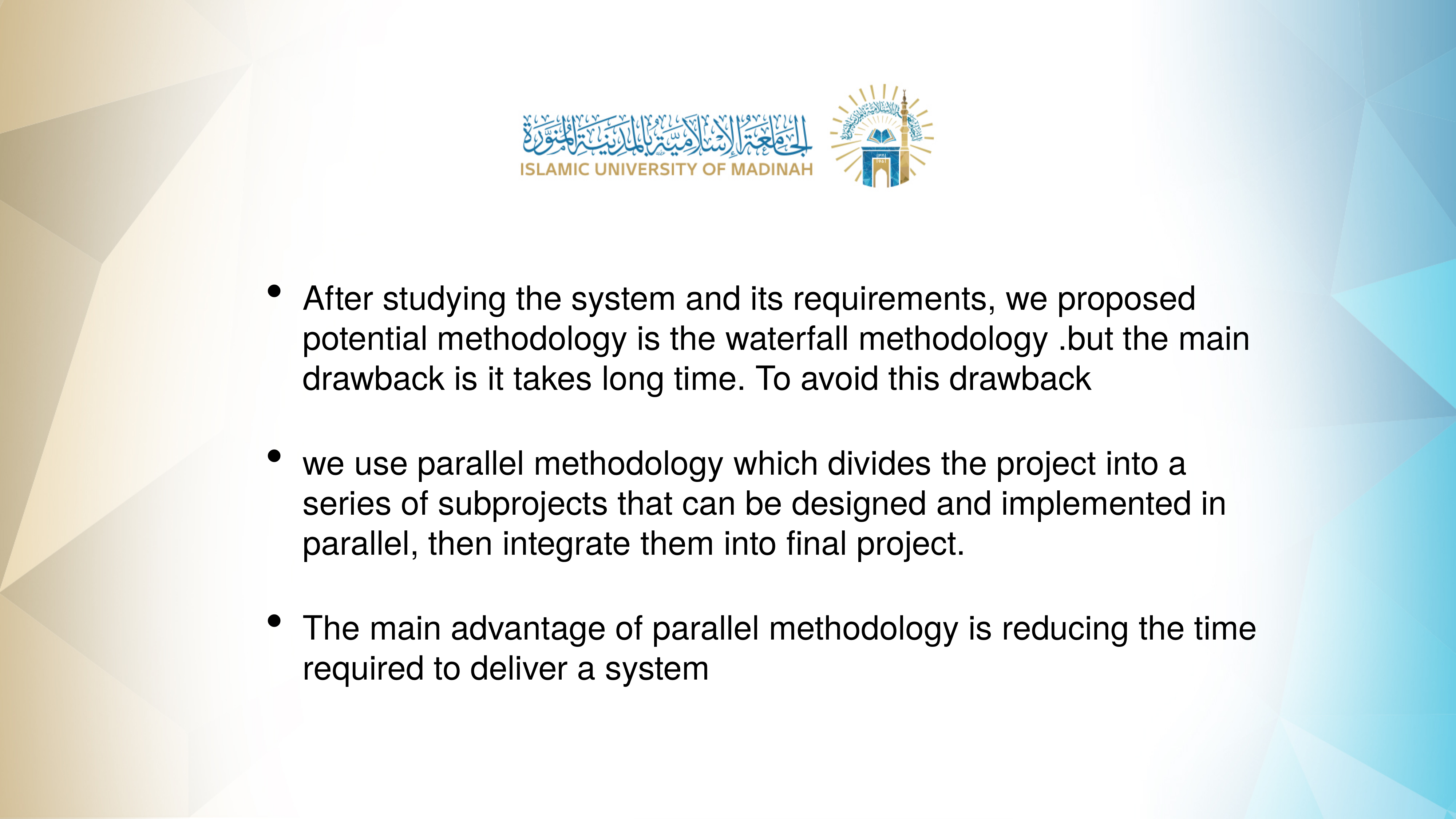

After studying the system and its requirements, we proposed potential methodology is the waterfall methodology .but the main drawback is it takes long time. To avoid this drawback
we use parallel methodology which divides the project into a series of subprojects that can be designed and implemented in parallel, then integrate them into final project.
The main advantage of parallel methodology is reducing the time required to deliver a system